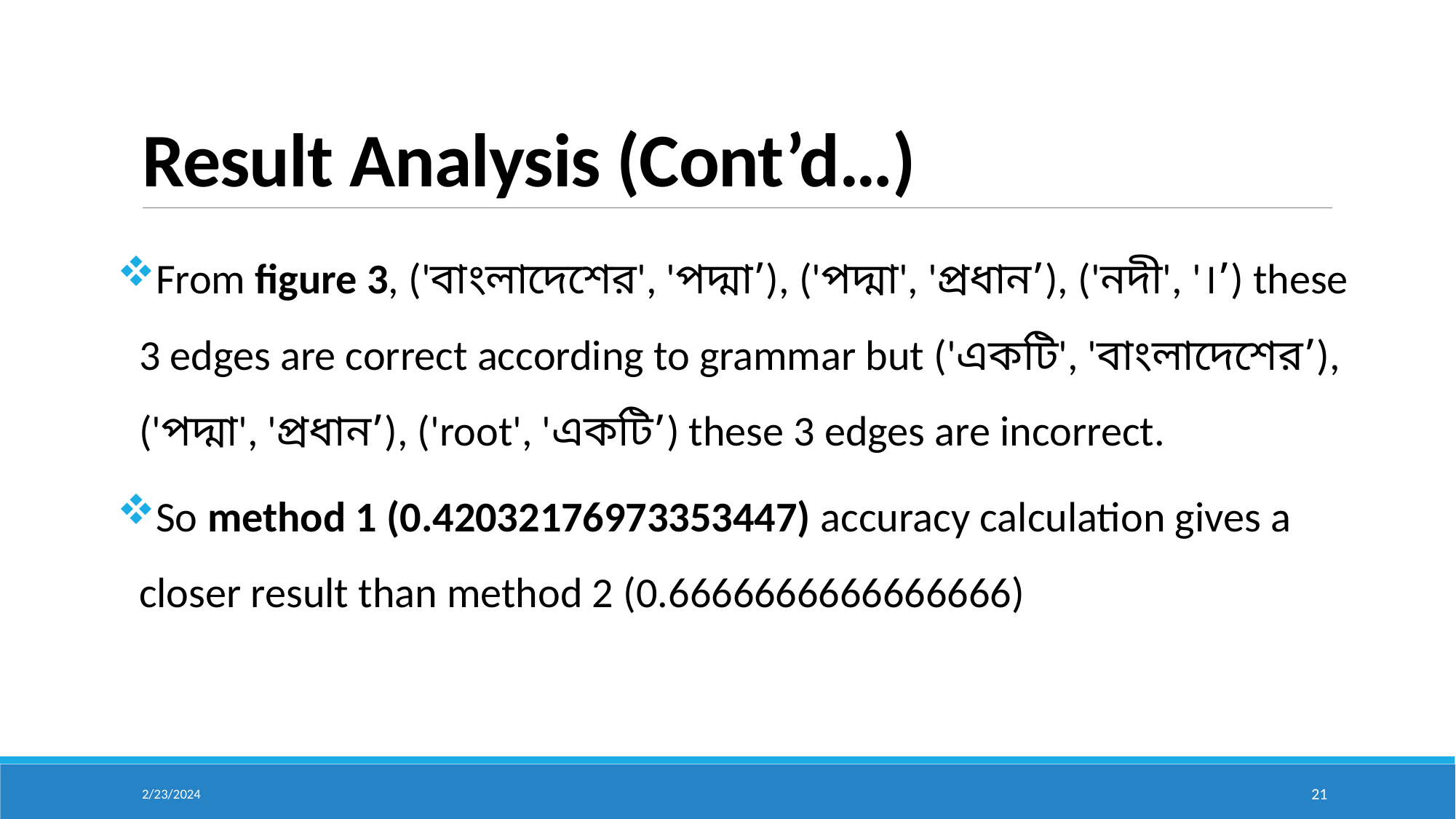

# Result Analysis (Cont’d…)
From figure 3, ('বাংলাদেশের', 'পদ্মা’), ('পদ্মা', 'প্রধান’), ('নদী', '।’) these 3 edges are correct according to grammar but ('একটি', 'বাংলাদেশের’), ('পদ্মা', 'প্রধান’), ('root', 'একটি’) these 3 edges are incorrect.
So method 1 (0.42032176973353447) accuracy calculation gives a closer result than method 2 (0.6666666666666666)
2/23/2024
21